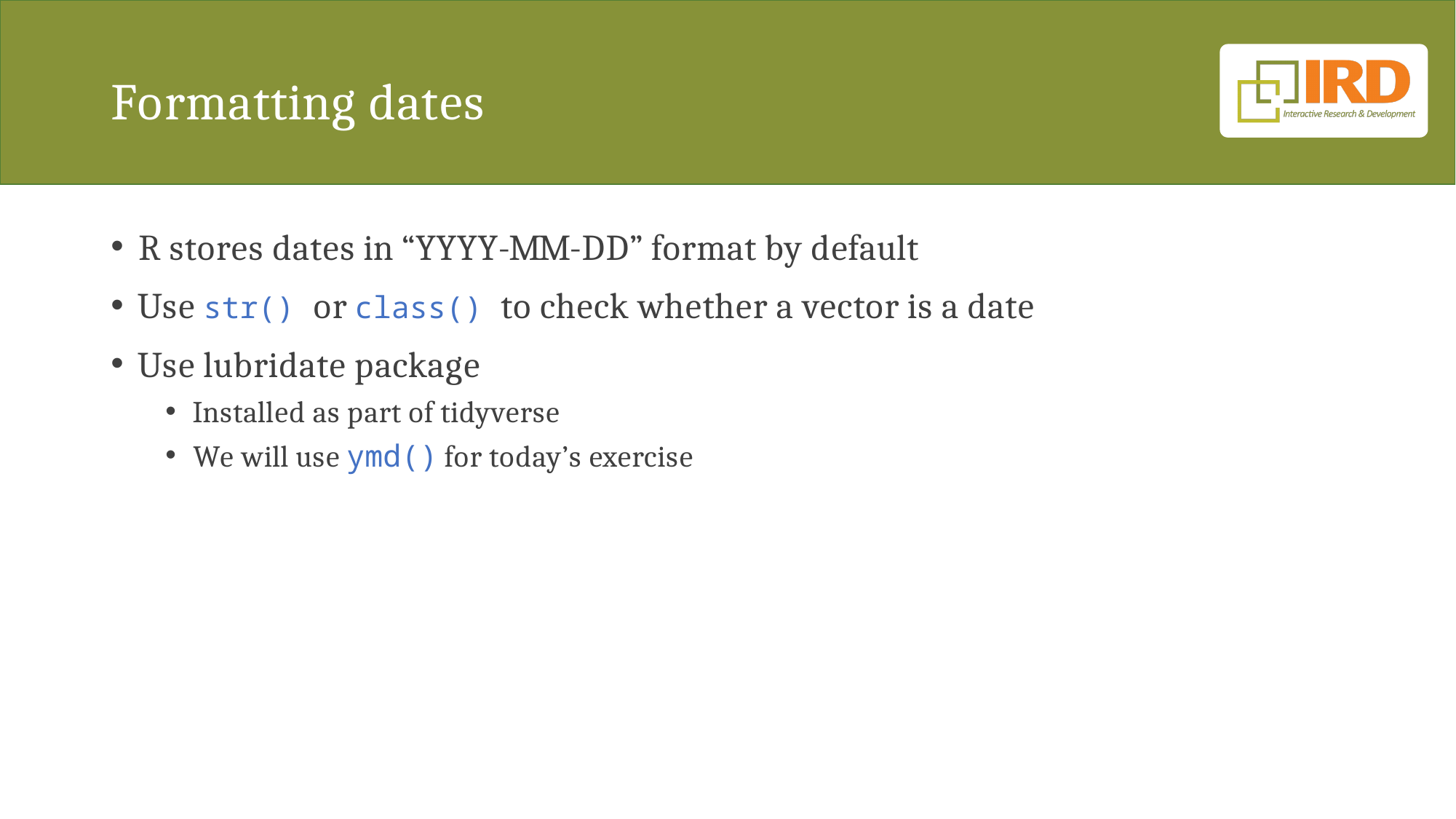

# Formatting dates
R stores dates in “YYYY-MM-DD” format by default
Use str() or class() to check whether a vector is a date
Use lubridate package
Installed as part of tidyverse
We will use ymd() for today’s exercise